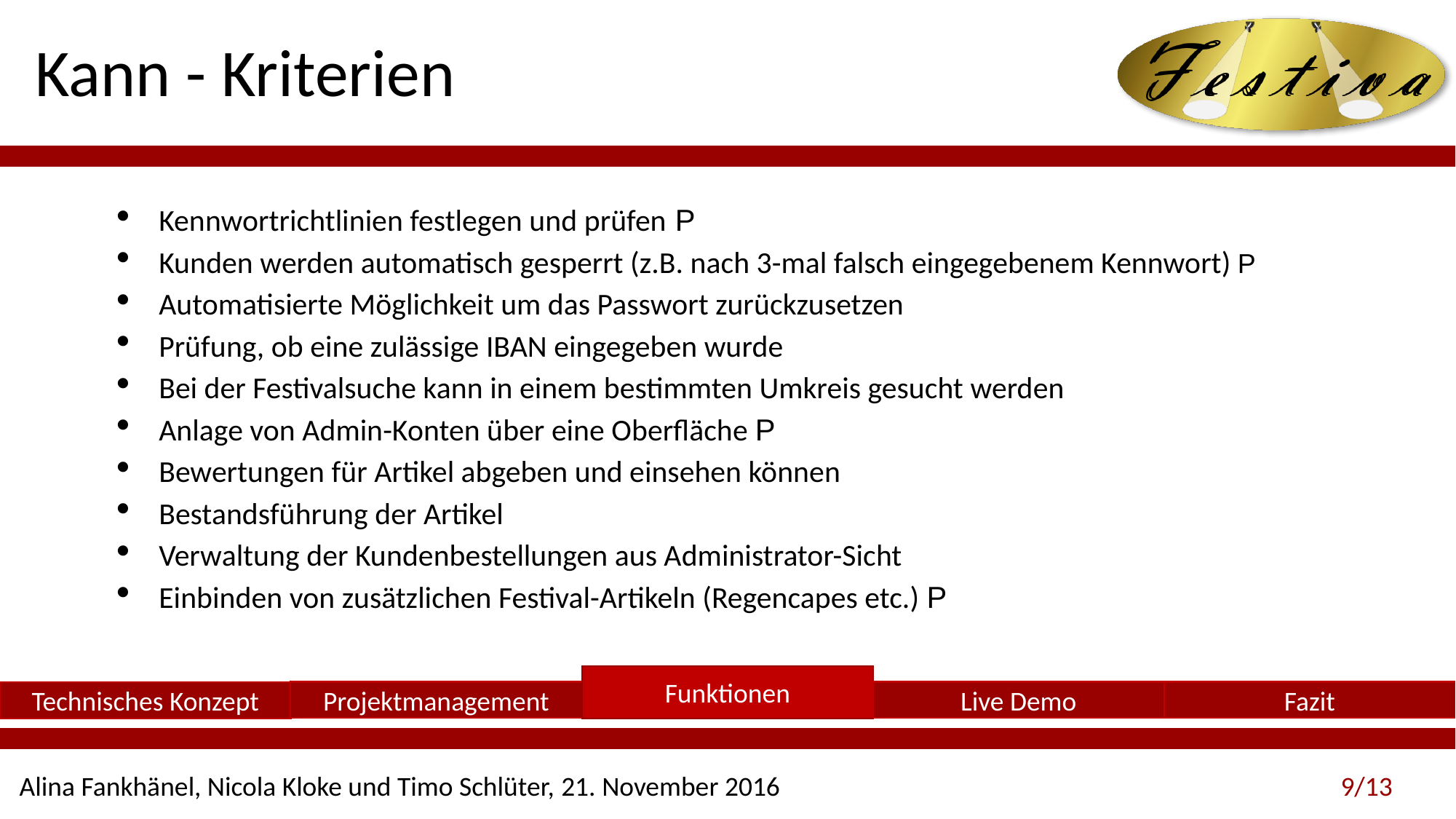

# Kann - Kriterien
Kennwortrichtlinien festlegen und prüfen P
Kunden werden automatisch gesperrt (z.B. nach 3-mal falsch eingegebenem Kennwort) P
Automatisierte Möglichkeit um das Passwort zurückzusetzen
Prüfung, ob eine zulässige IBAN eingegeben wurde
Bei der Festivalsuche kann in einem bestimmten Umkreis gesucht werden
Anlage von Admin-Konten über eine Oberfläche P
Bewertungen für Artikel abgeben und einsehen können
Bestandsführung der Artikel
Verwaltung der Kundenbestellungen aus Administrator-Sicht
Einbinden von zusätzlichen Festival-Artikeln (Regencapes etc.) P
Funktionen
Projektmanagement
Live Demo
Fazit
Technisches Konzept